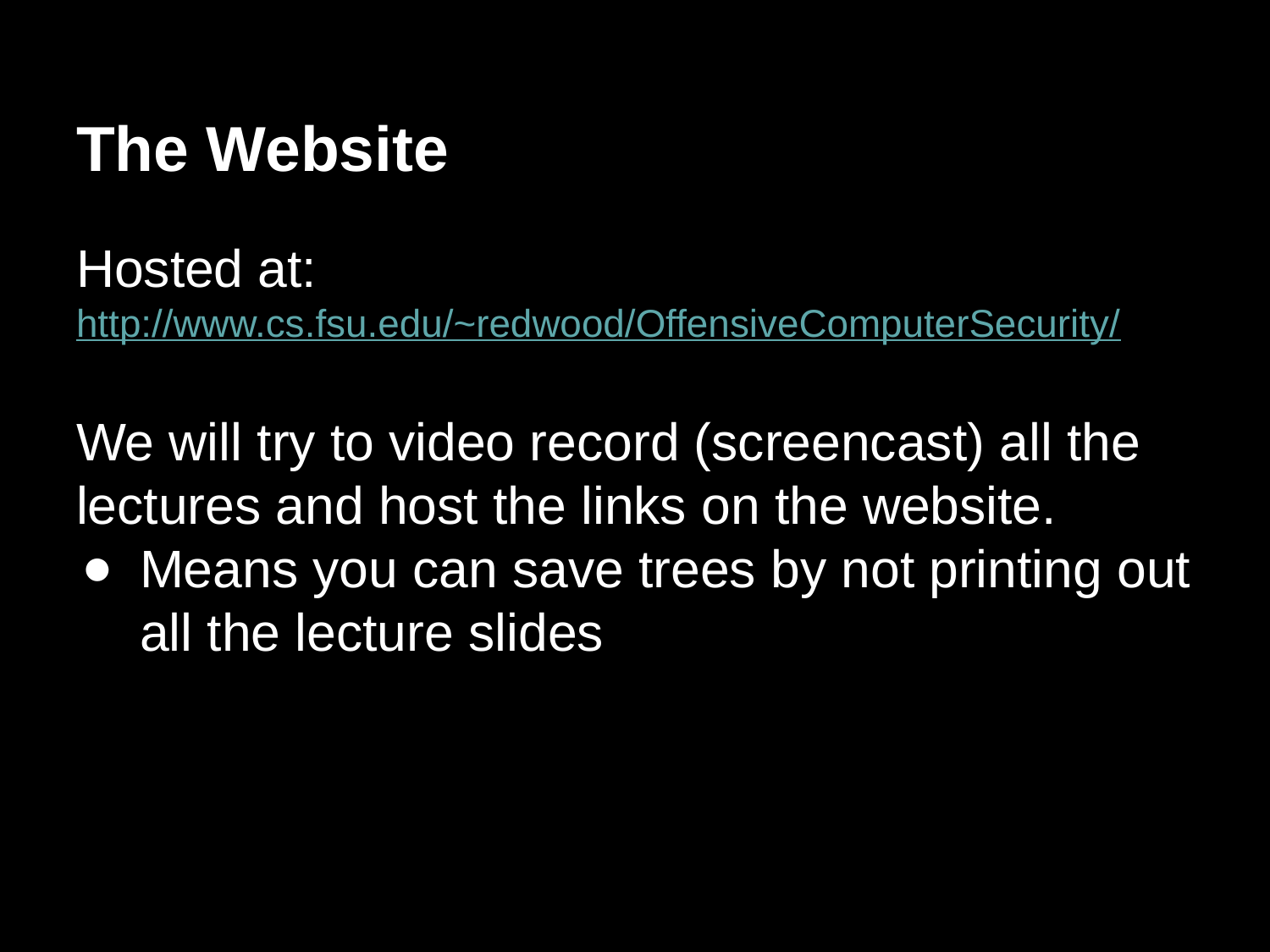

# The Website
Hosted at: http://www.cs.fsu.edu/~redwood/OffensiveComputerSecurity/

We will try to video record (screencast) all the lectures and host the links on the website.
Means you can save trees by not printing out all the lecture slides